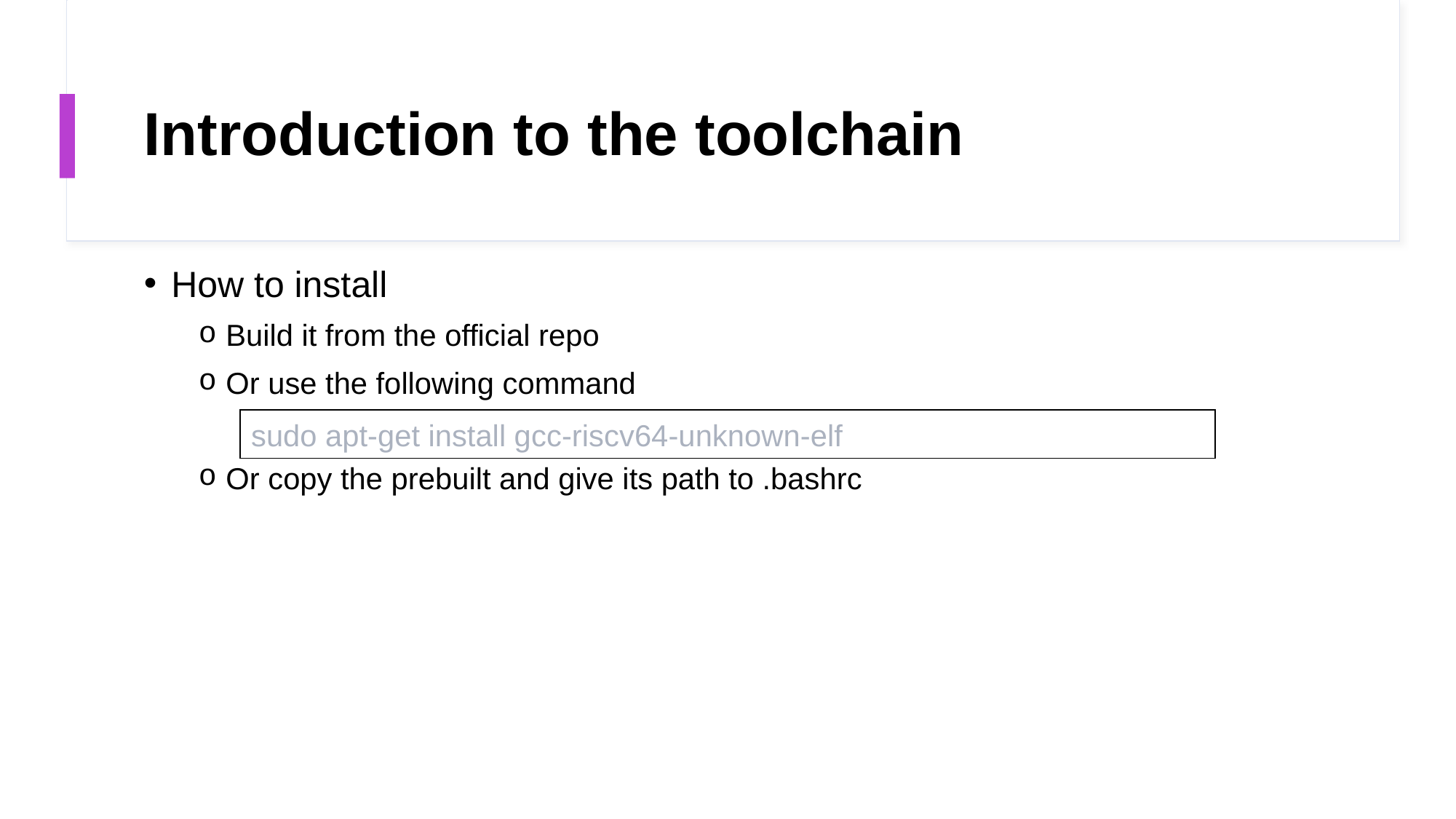

# Introduction to the toolchain
How to install
Build it from the official repo
Or use the following command

Or copy the prebuilt and give its path to .bashrc
| sudo apt-get install gcc-riscv64-unknown-elf |
| --- |